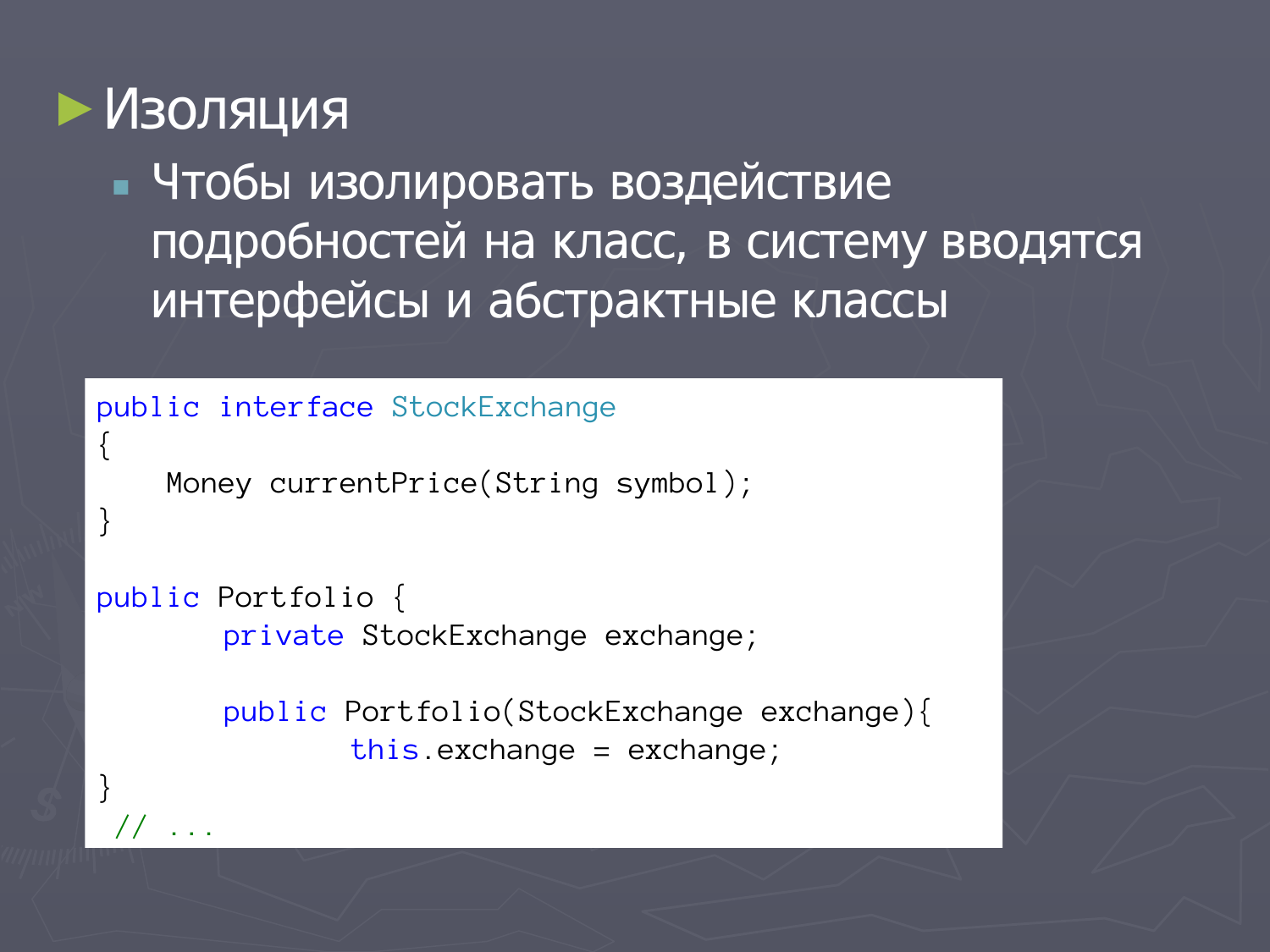

Изоляция
Чтобы изолировать воздействие подробностей на класс, в систему вводятся интерфейсы и абстрактные классы
public interface StockExchange
{
    Money currentPrice(String symbol);
}

public Portfolio {
 	private StockExchange exchange;

	public Portfolio(StockExchange exchange){
    		this.exchange = exchange;
}
 // ...